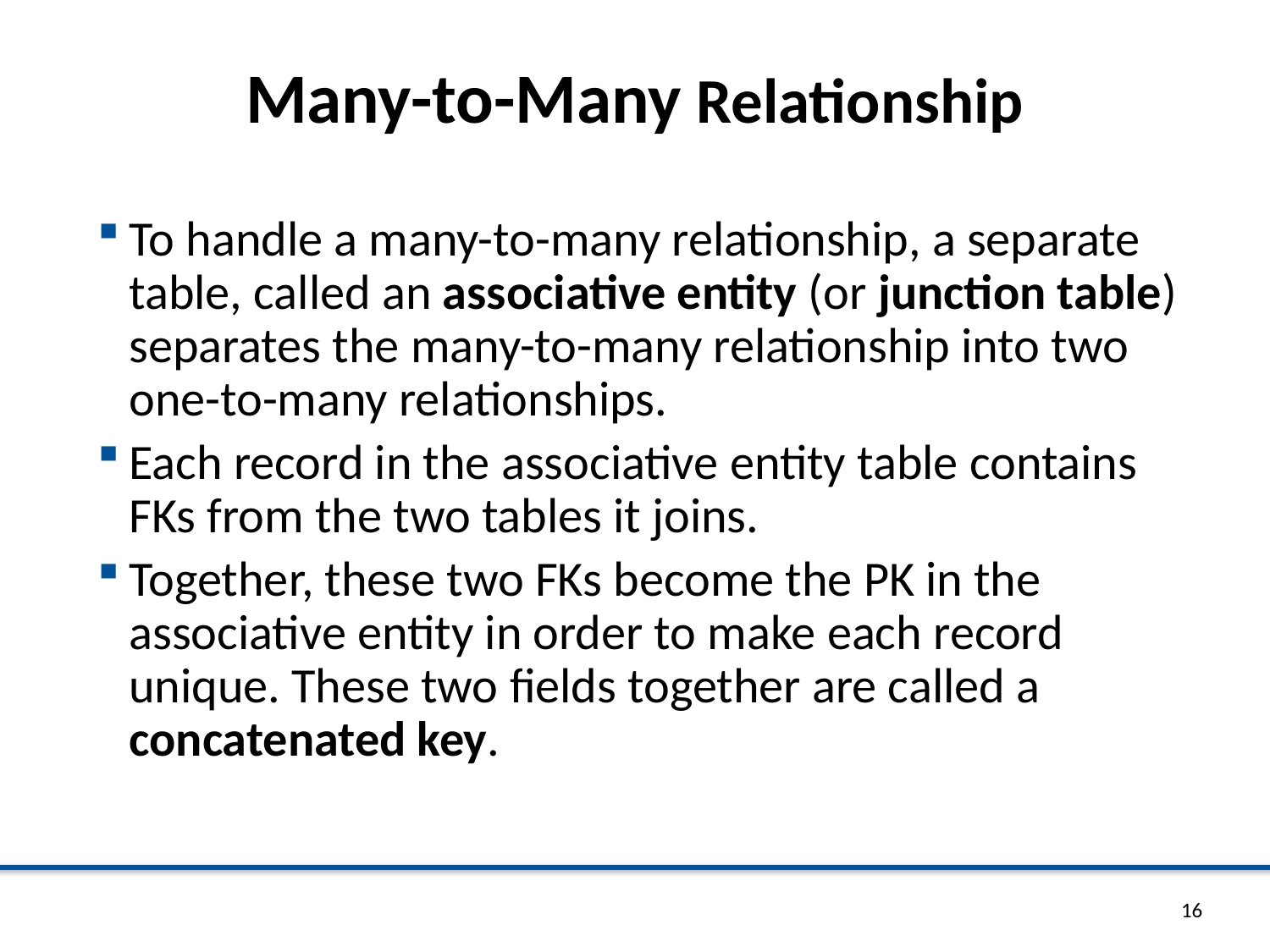

# Many-to-Many Relationship
To handle a many-to-many relationship, a separate table, called an associative entity (or junction table) separates the many-to-many relationship into two one-to-many relationships.
Each record in the associative entity table contains FKs from the two tables it joins.
Together, these two FKs become the PK in the associative entity in order to make each record unique. These two fields together are called a concatenated key.
16